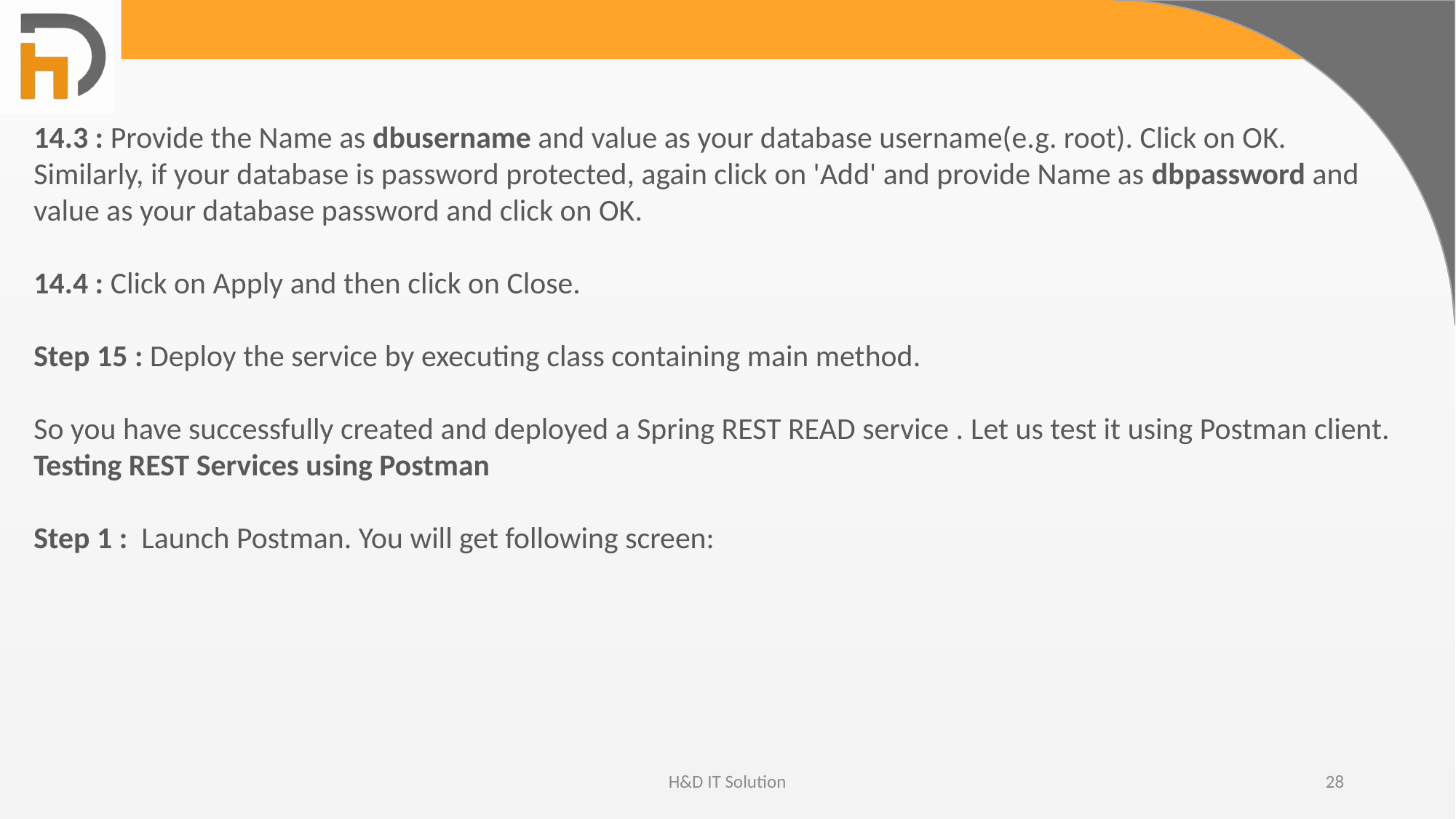

14.3 : Provide the Name as dbusername and value as your database username(e.g. root). Click on OK. Similarly, if your database is password protected, again click on 'Add' and provide Name as dbpassword and value as your database password and click on OK.

14.4 : Click on Apply and then click on Close.

Step 15 : Deploy the service by executing class containing main method.

So you have successfully created and deployed a Spring REST READ service . Let us test it using Postman client.
Testing REST Services using Postman

Step 1 :  Launch Postman. You will get following screen:
H&D IT Solution
28